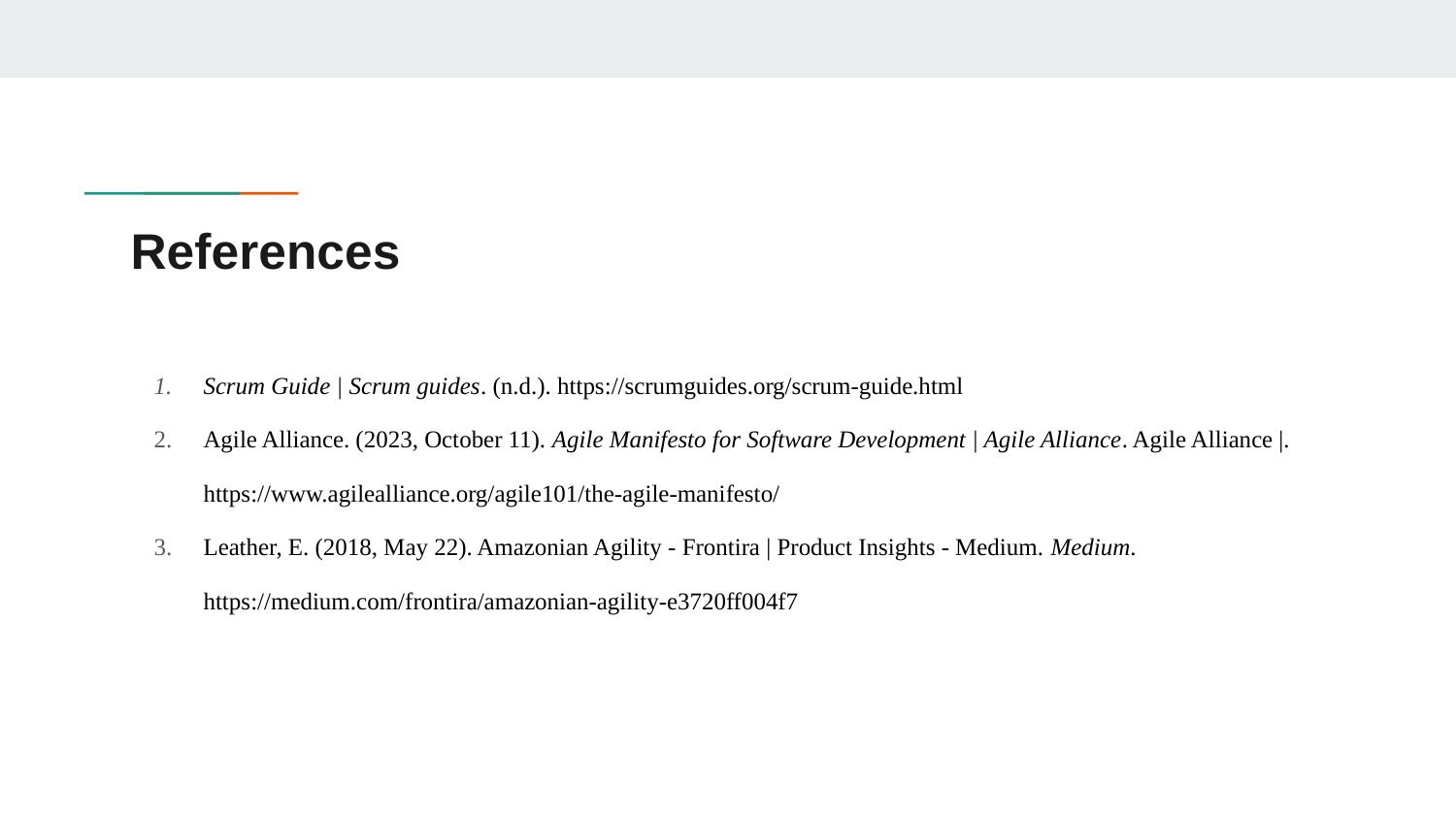

# References
Scrum Guide | Scrum guides. (n.d.). https://scrumguides.org/scrum-guide.html
Agile Alliance. (2023, October 11). Agile Manifesto for Software Development | Agile Alliance. Agile Alliance |. https://www.agilealliance.org/agile101/the-agile-manifesto/
Leather, E. (2018, May 22). Amazonian Agility - Frontira | Product Insights - Medium. Medium. https://medium.com/frontira/amazonian-agility-e3720ff004f7